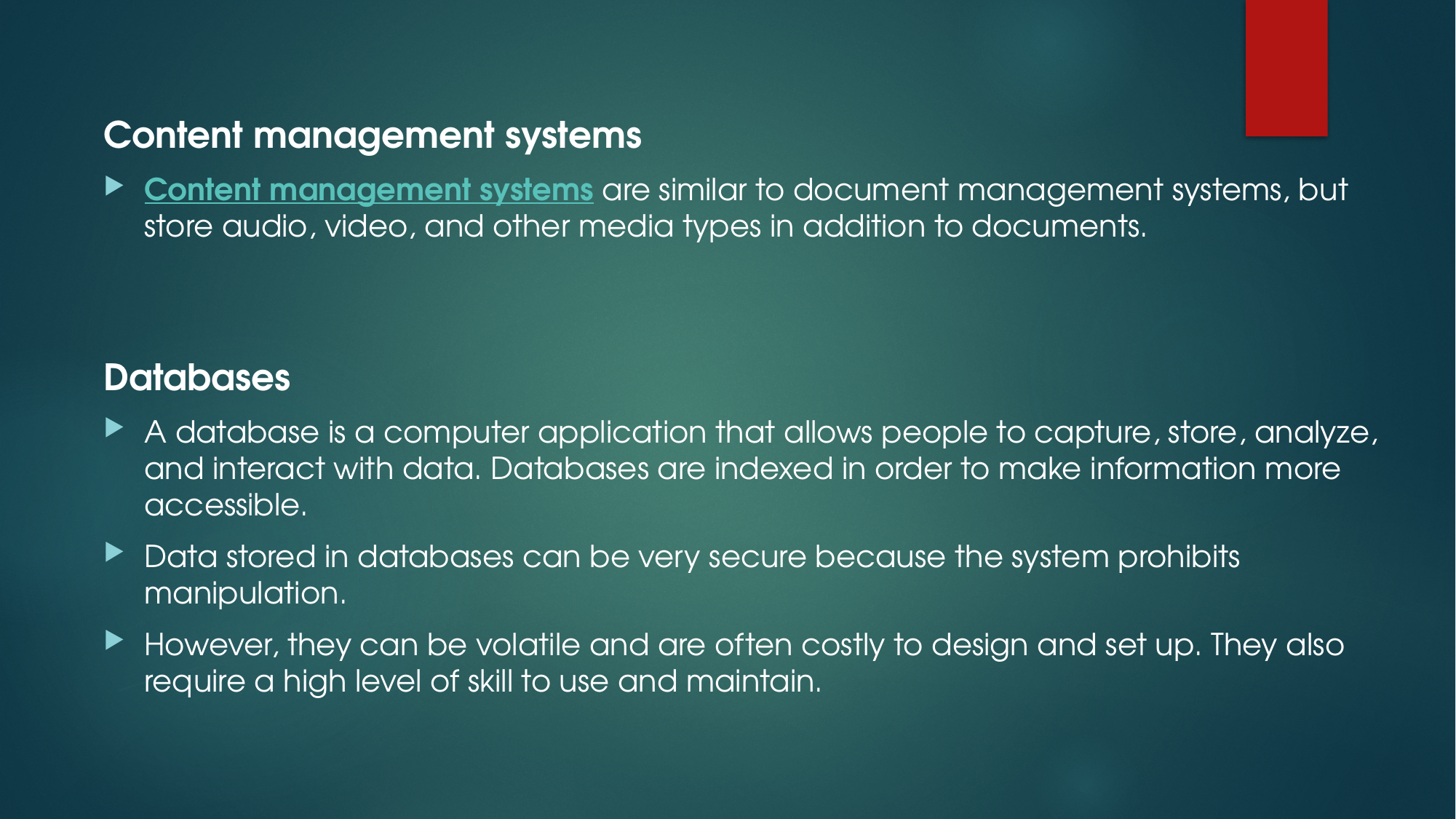

Content management systems
‍Content management systems are similar to document management systems, but store audio, video, and other media types in addition to documents.

Databases
‍A database is a computer application that allows people to capture, store, analyze, and interact with data. Databases are indexed in order to make information more accessible.
Data stored in databases can be very secure because the system prohibits manipulation.
However, they can be volatile and are often costly to design and set up. They also require a high level of skill to use and maintain.